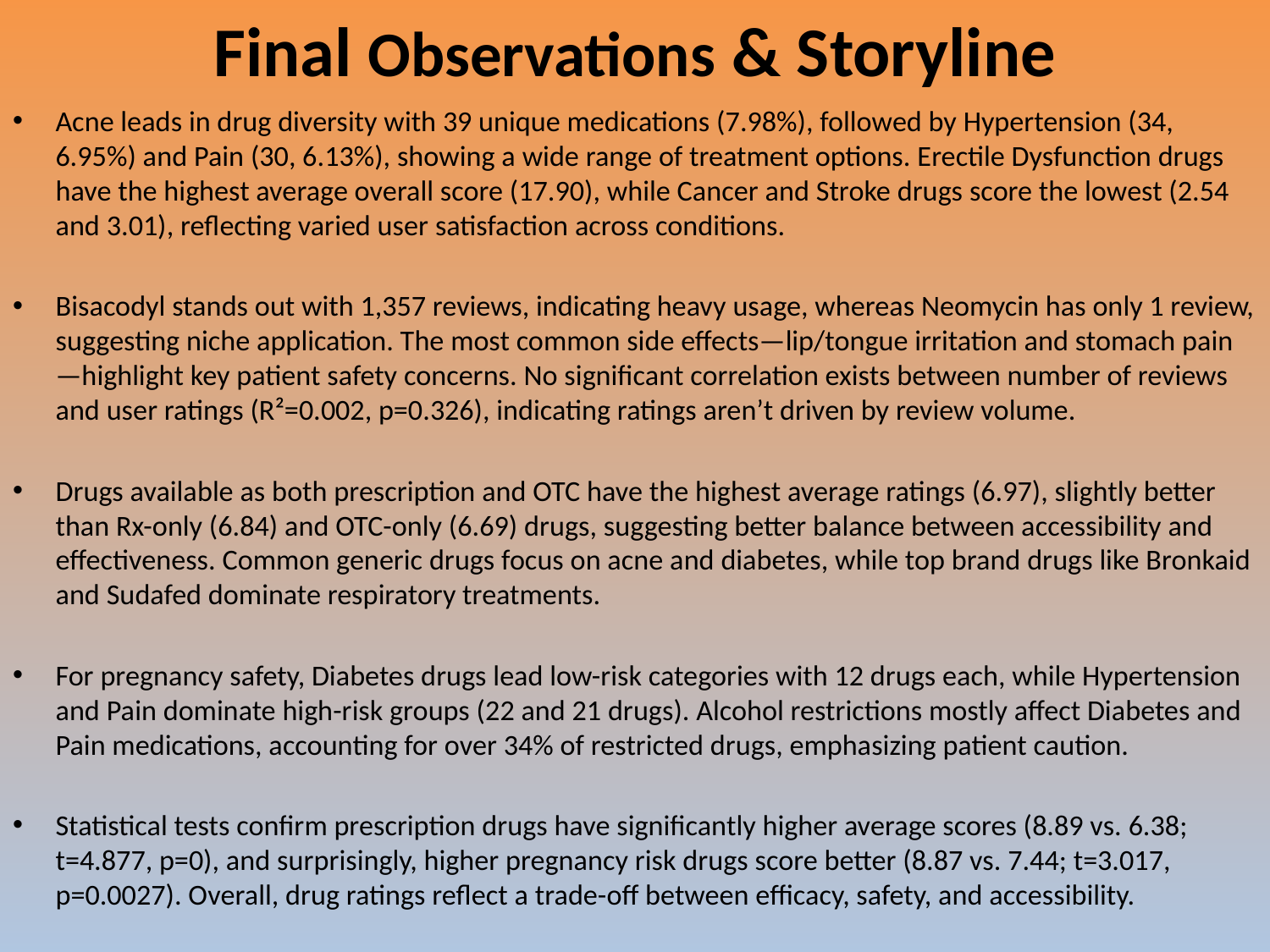

# Final Observations & Storyline
Acne leads in drug diversity with 39 unique medications (7.98%), followed by Hypertension (34, 6.95%) and Pain (30, 6.13%), showing a wide range of treatment options. Erectile Dysfunction drugs have the highest average overall score (17.90), while Cancer and Stroke drugs score the lowest (2.54 and 3.01), reflecting varied user satisfaction across conditions.

Bisacodyl stands out with 1,357 reviews, indicating heavy usage, whereas Neomycin has only 1 review, suggesting niche application. The most common side effects—lip/tongue irritation and stomach pain—highlight key patient safety concerns. No significant correlation exists between number of reviews and user ratings (R²=0.002, p=0.326), indicating ratings aren’t driven by review volume.

Drugs available as both prescription and OTC have the highest average ratings (6.97), slightly better than Rx-only (6.84) and OTC-only (6.69) drugs, suggesting better balance between accessibility and effectiveness. Common generic drugs focus on acne and diabetes, while top brand drugs like Bronkaid and Sudafed dominate respiratory treatments.

For pregnancy safety, Diabetes drugs lead low-risk categories with 12 drugs each, while Hypertension and Pain dominate high-risk groups (22 and 21 drugs). Alcohol restrictions mostly affect Diabetes and Pain medications, accounting for over 34% of restricted drugs, emphasizing patient caution.

Statistical tests confirm prescription drugs have significantly higher average scores (8.89 vs. 6.38; t=4.877, p=0), and surprisingly, higher pregnancy risk drugs score better (8.87 vs. 7.44; t=3.017, p=0.0027). Overall, drug ratings reflect a trade-off between efficacy, safety, and accessibility.